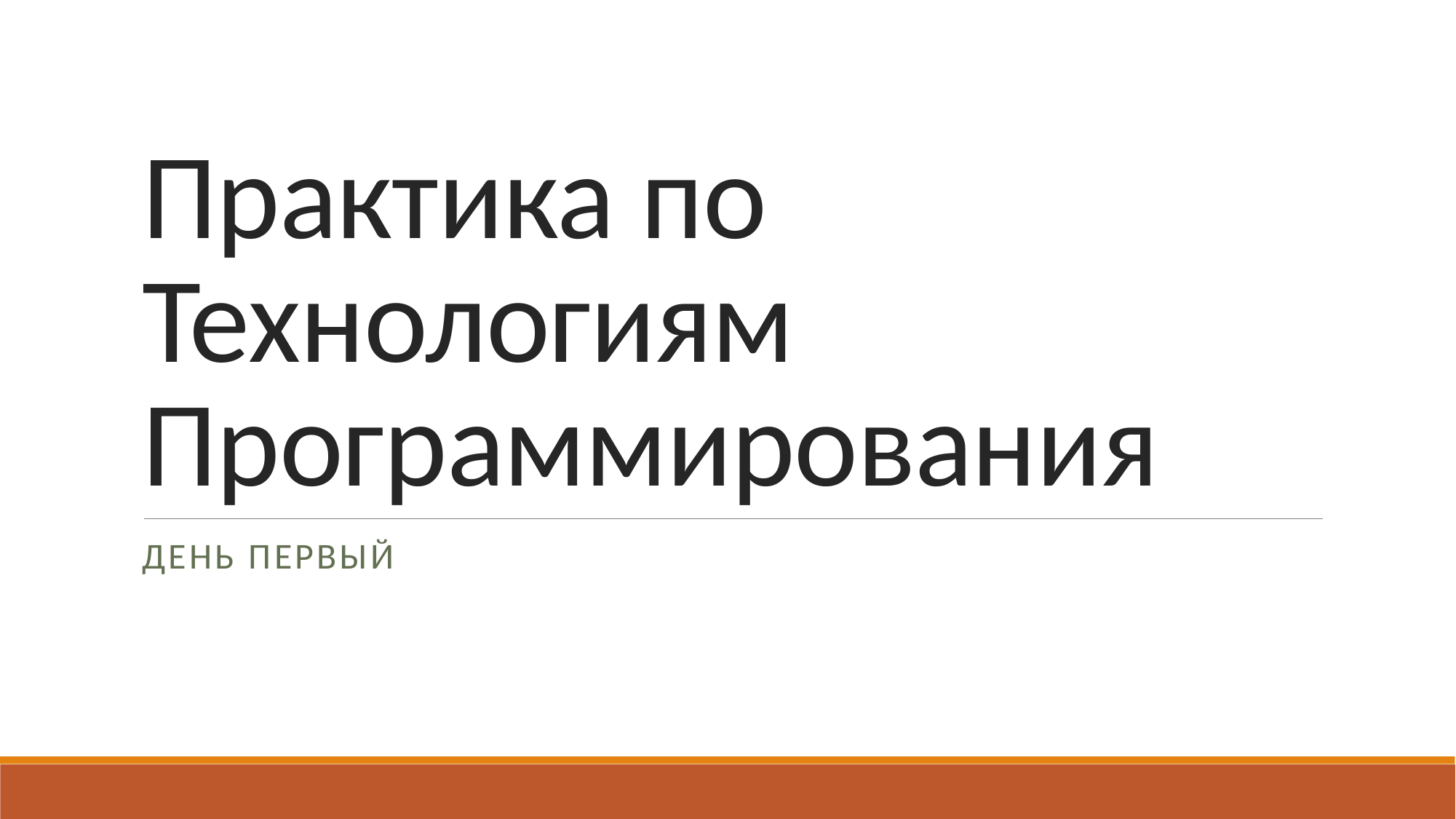

# Практика по Технологиям Программирования
День первый